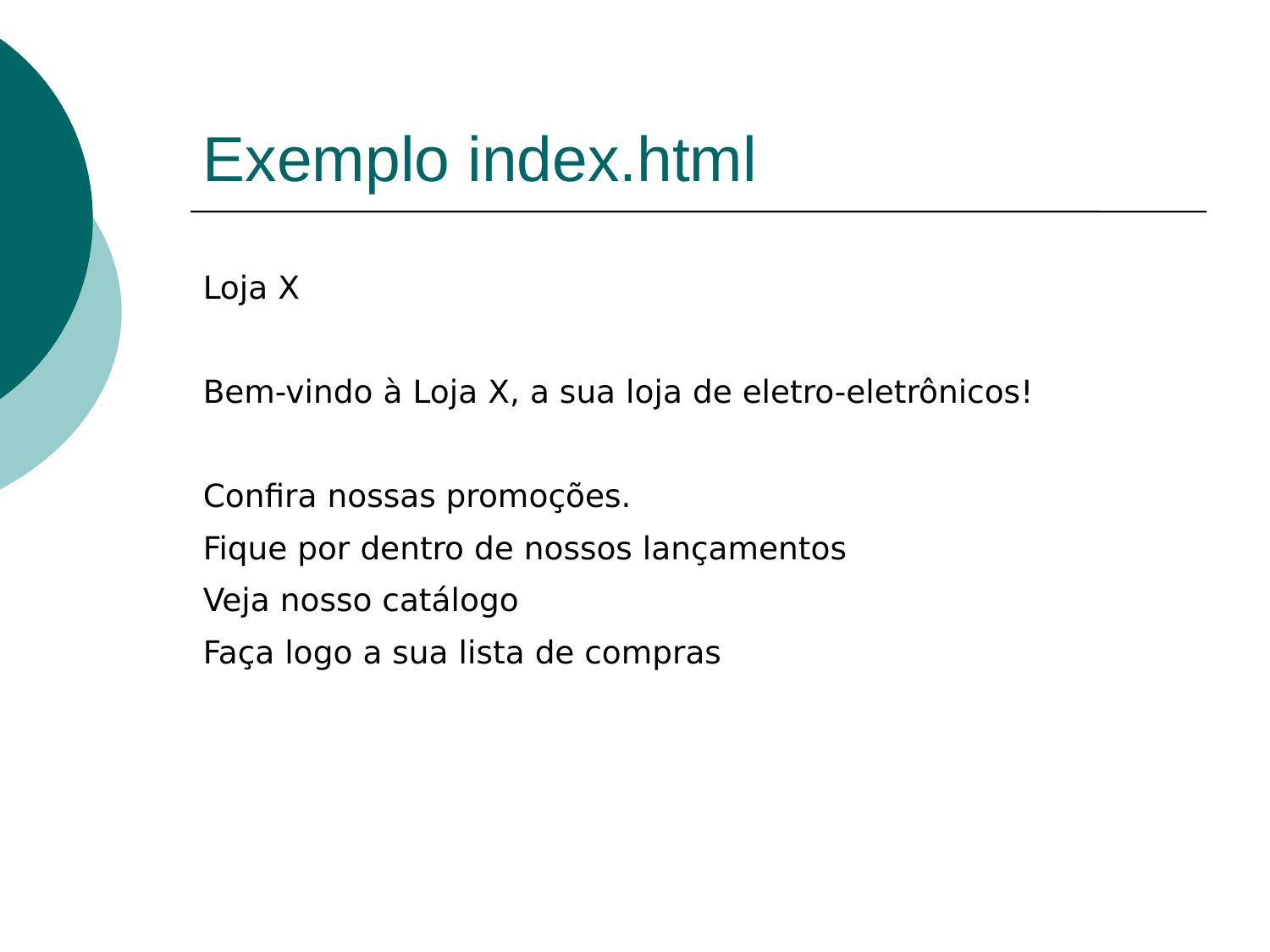

# Exemplo index.html
Loja X

Bem-vindo à Loja X, a sua loja de eletro-eletrônicos!

Confira nossas promoções.
Fique por dentro de nossos lançamentos
Veja nosso catálogo
Faça logo a sua lista de compras